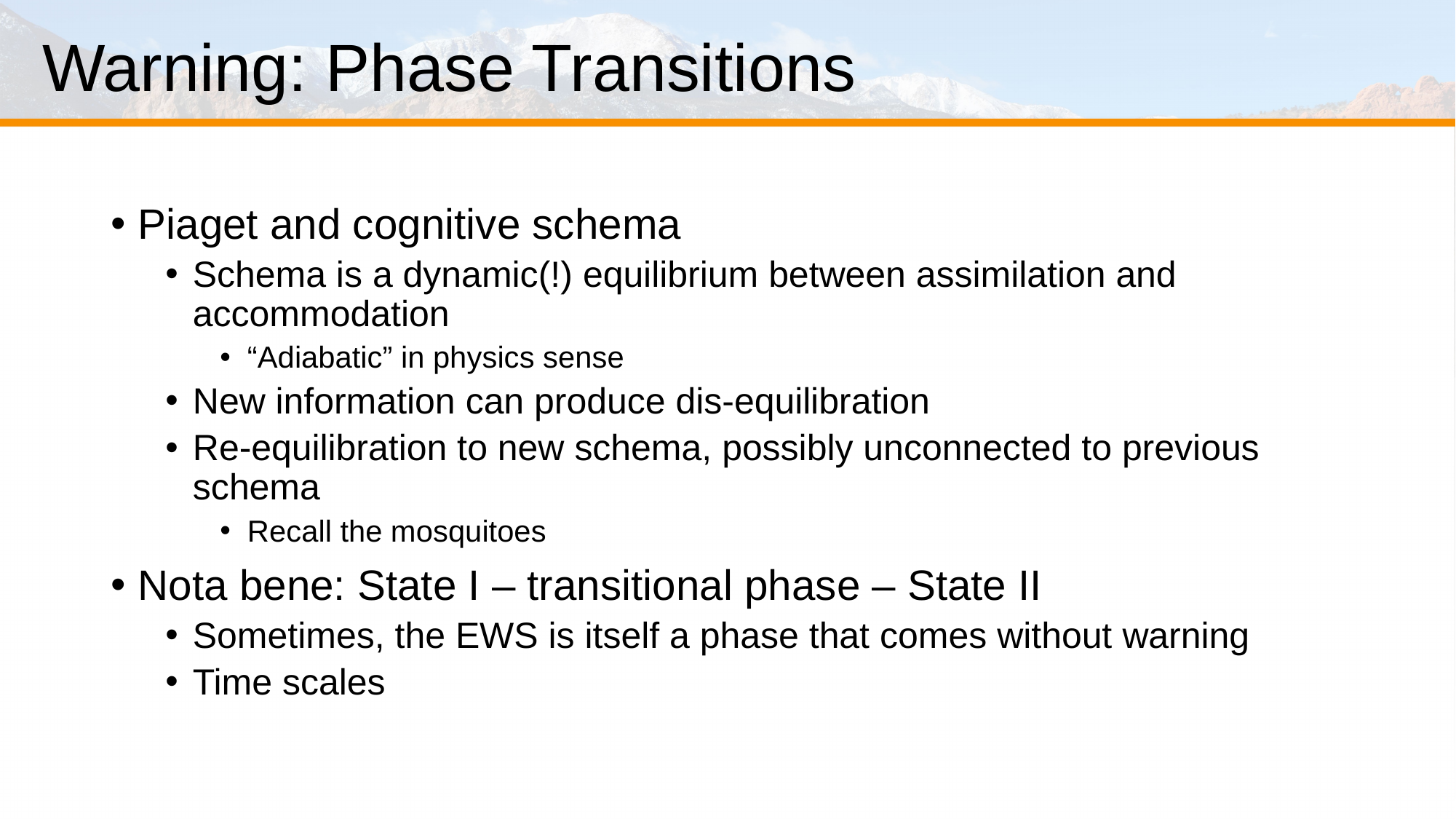

# Warning: Phase Transitions
Piaget and cognitive schema
Schema is a dynamic(!) equilibrium between assimilation and accommodation
“Adiabatic” in physics sense
New information can produce dis-equilibration
Re-equilibration to new schema, possibly unconnected to previous schema
Recall the mosquitoes
Nota bene: State I – transitional phase – State II
Sometimes, the EWS is itself a phase that comes without warning
Time scales